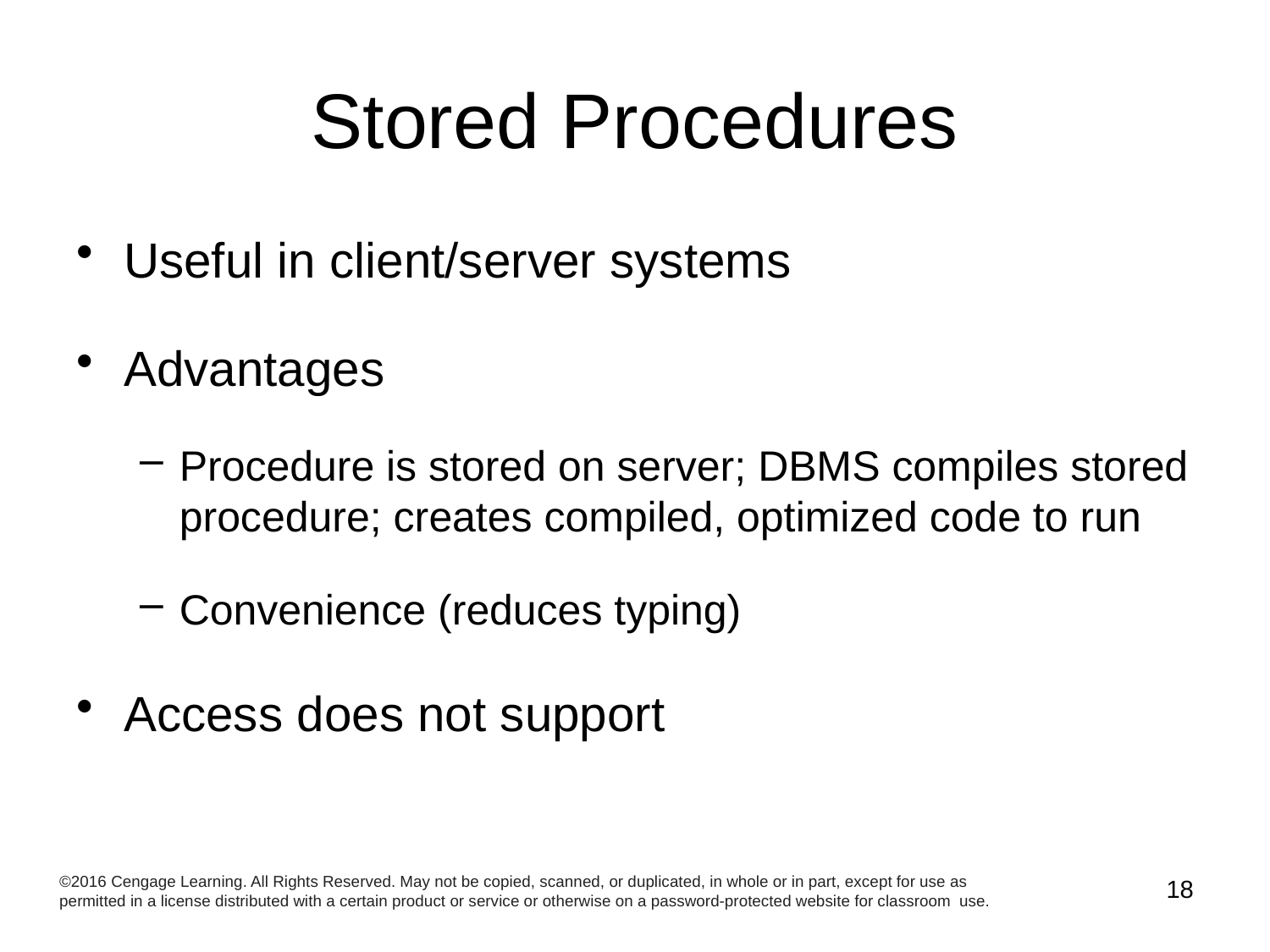

# Stored Procedures
Useful in client/server systems
Advantages
Procedure is stored on server; DBMS compiles stored procedure; creates compiled, optimized code to run
Convenience (reduces typing)
Access does not support

©2016 Cengage Learning. All Rights Reserved. May not be copied, scanned, or duplicated, in whole or in part, except for use as permitted in a license distributed with a certain product or service or otherwise on a password-protected website for classroom  use.
18